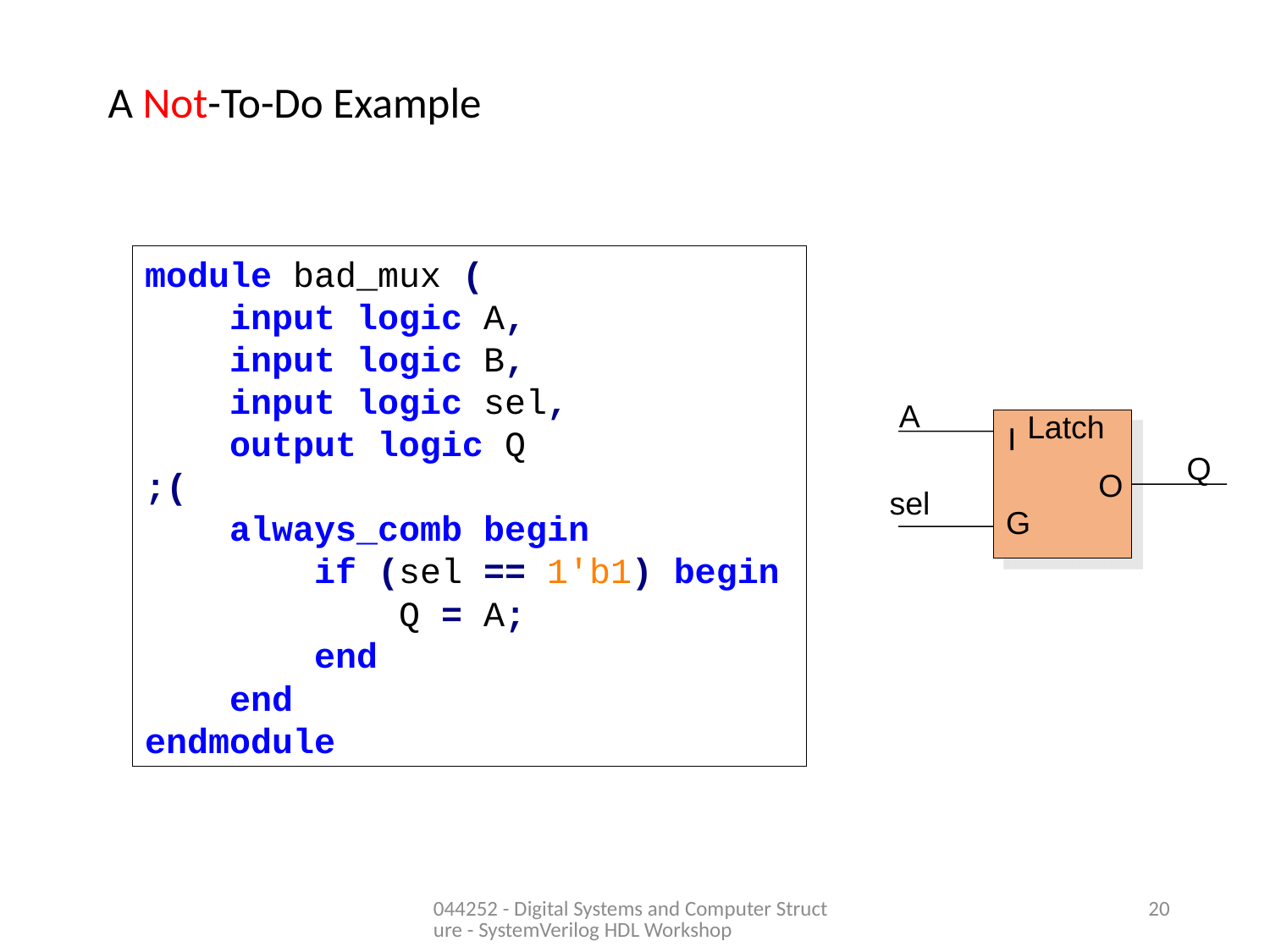

# A Not-To-Do Example
module bad_mux (
    input logic A,
    input logic B,
    input logic sel,
    output logic Q
;(
    always_comb begin
        if (sel == 1'b1) begin
            Q = A;
        end
    end
endmodule
A
Latch
I

Q
O
sel

G

044252 - Digital Systems and Computer Structure - SystemVerilog HDL Workshop
20